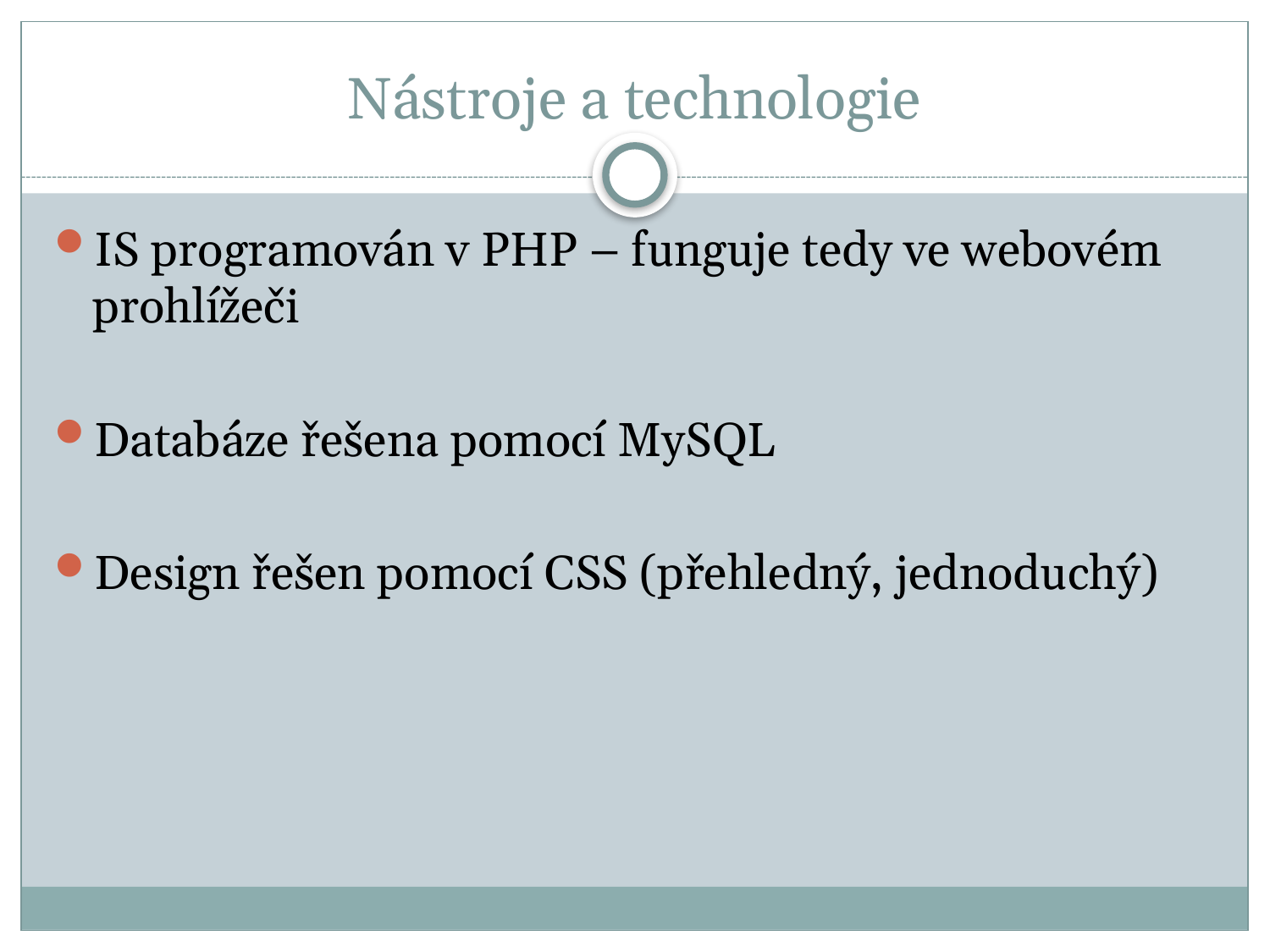

# Nástroje a technologie
IS programován v PHP – funguje tedy ve webovém prohlížeči

Databáze řešena pomocí MySQL

Design řešen pomocí CSS (přehledný, jednoduchý)